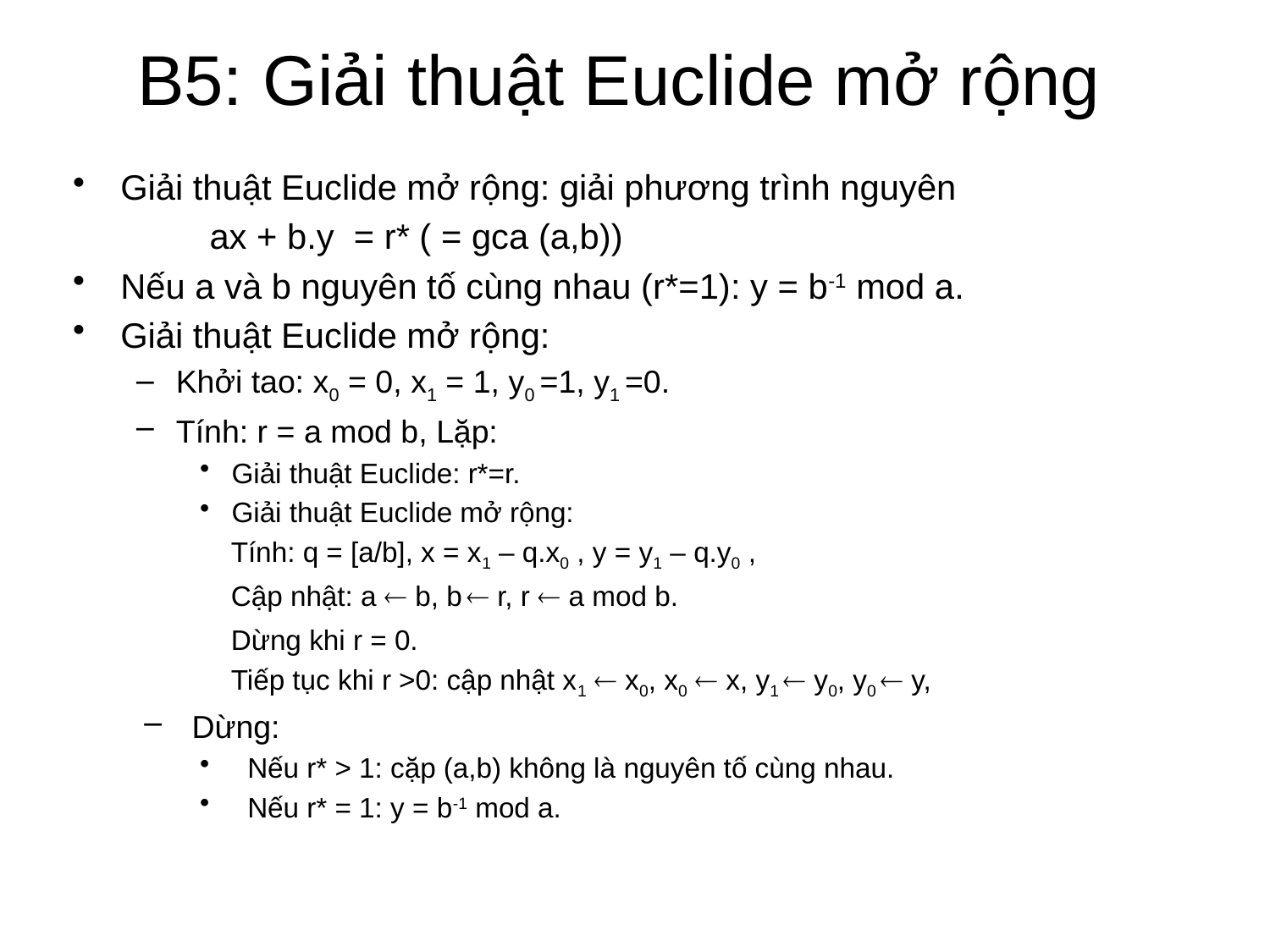

# B5: Giải thuật Euclide mở rộng
Giải thuật Euclide mở rộng: giải phương trình nguyên
	 ax + b.y  = r* ( = gca (a,b))
Nếu a và b nguyên tố cùng nhau (r*=1): y = b-1 mod a.
Giải thuật Euclide mở rộng:
Khởi tao: x0 = 0, x1 = 1, y0 =1, y1 =0.
Tính: r = a mod b, Lặp:
Giải thuật Euclide: r*=r.
Giải thuật Euclide mở rộng:
    Tính: q = [a/b], x = x1 – q.x0 , y = y1 – q.y0 ,
    Cập nhật: a ← b, b ← r, r ← a mod b.
    Dừng khi r = 0.
    Tiếp tục khi r >0: cập nhật x1 ← x0, x0 ← x, y1 ← y0, y0 ← y,
Dừng:
Nếu r* > 1: cặp (a,b) không là nguyên tố cùng nhau.
Nếu r* = 1: y = b-1 mod a.